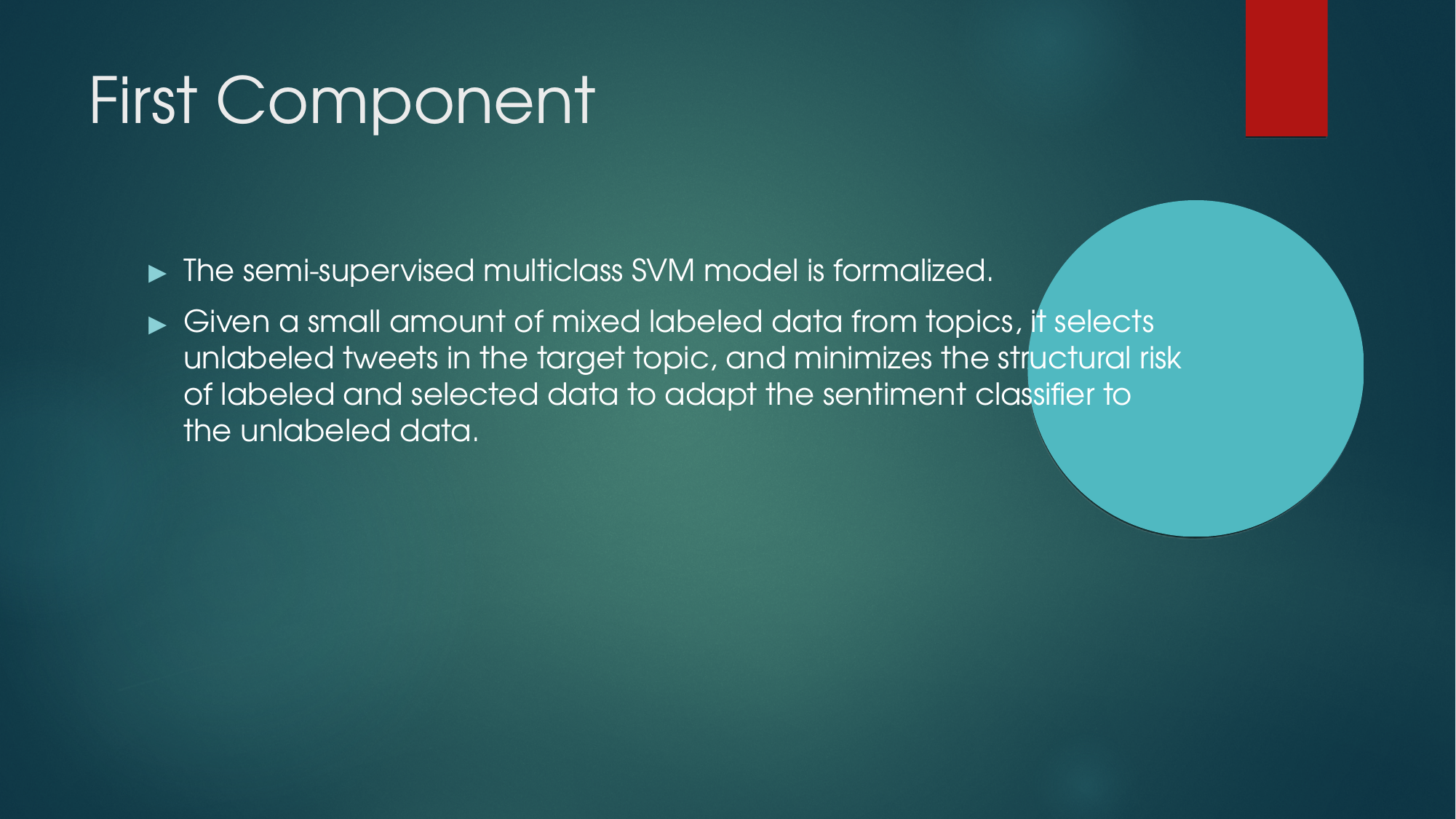

First Component
The semi-supervised multiclass SVM model is formalized.
Given a small amount of mixed labeled data from topics, it selects unlabeled tweets in the target topic, and minimizes the structural risk of labeled and selected data to adapt the sentiment classifier to the unlabeled data.